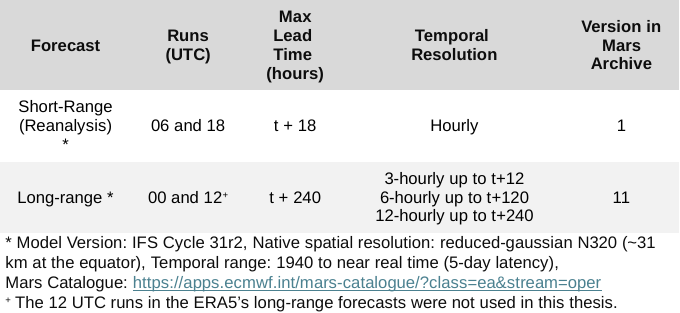

| Forecast | Runs (UTC) | Max Lead Time (hours) | Temporal Resolution | Version in Mars Archive |
| --- | --- | --- | --- | --- |
| Short-Range (Reanalysis) \* | 06 and 18 | t + 18 | Hourly | 1 |
| Long-range \* | 00 and 12+ | t + 240 | 3-hourly up to t+12 6-hourly up to t+120 12-hourly up to t+240 | 11 |
* Model Version: IFS Cycle 31r2, Native spatial resolution: reduced-gaussian N320 (~31 km at the equator), Temporal range: 1940 to near real time (5-day latency),
Mars Catalogue: https://apps.ecmwf.int/mars-catalogue/?class=ea&stream=oper
+ The 12 UTC runs in the ERA5’s long-range forecasts were not used in this thesis.